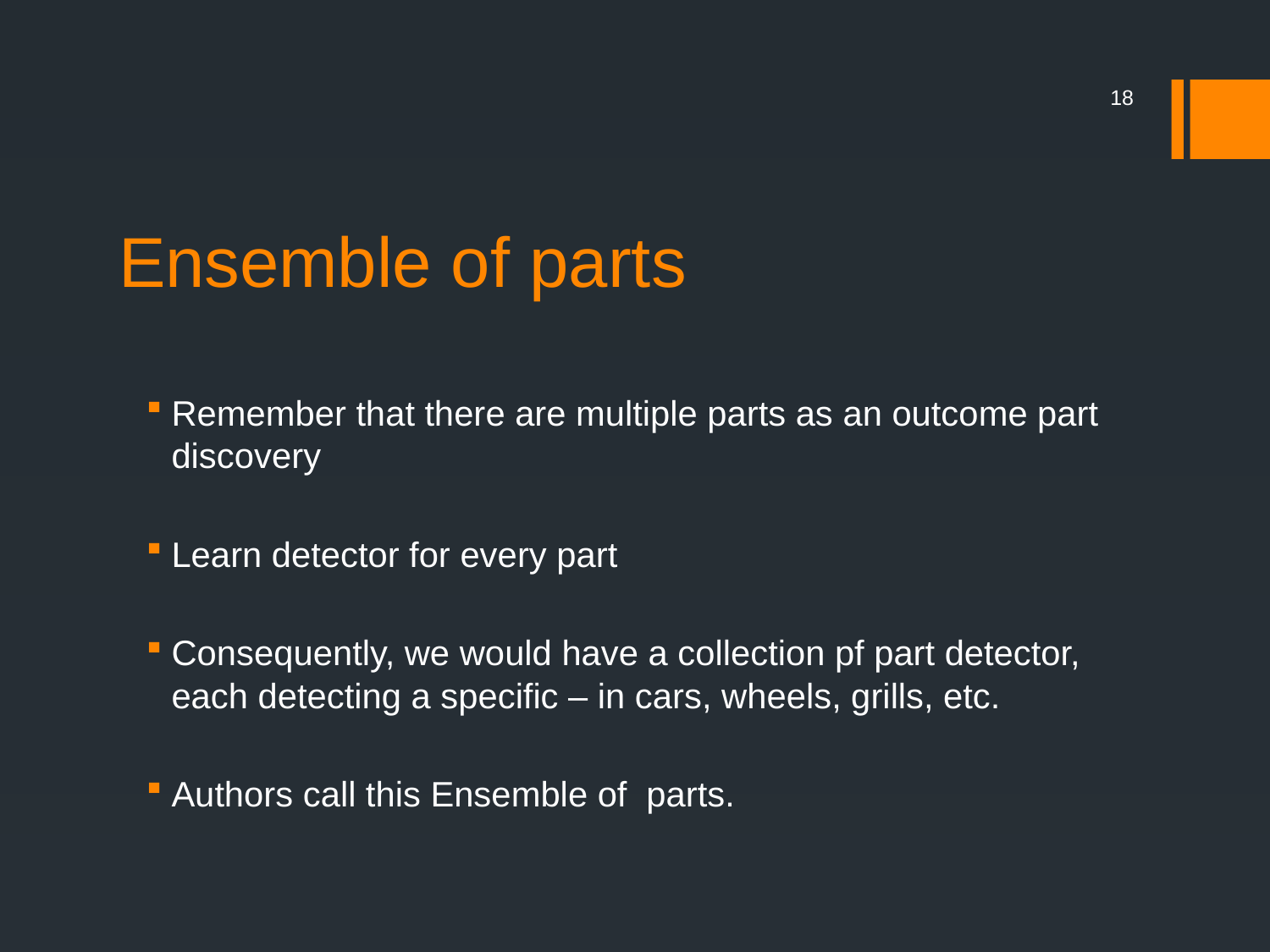

18
# Ensemble of parts
Remember that there are multiple parts as an outcome part discovery

Learn detector for every part

Consequently, we would have a collection pf part detector, each detecting a specific – in cars, wheels, grills, etc.

Authors call this Ensemble of  parts.